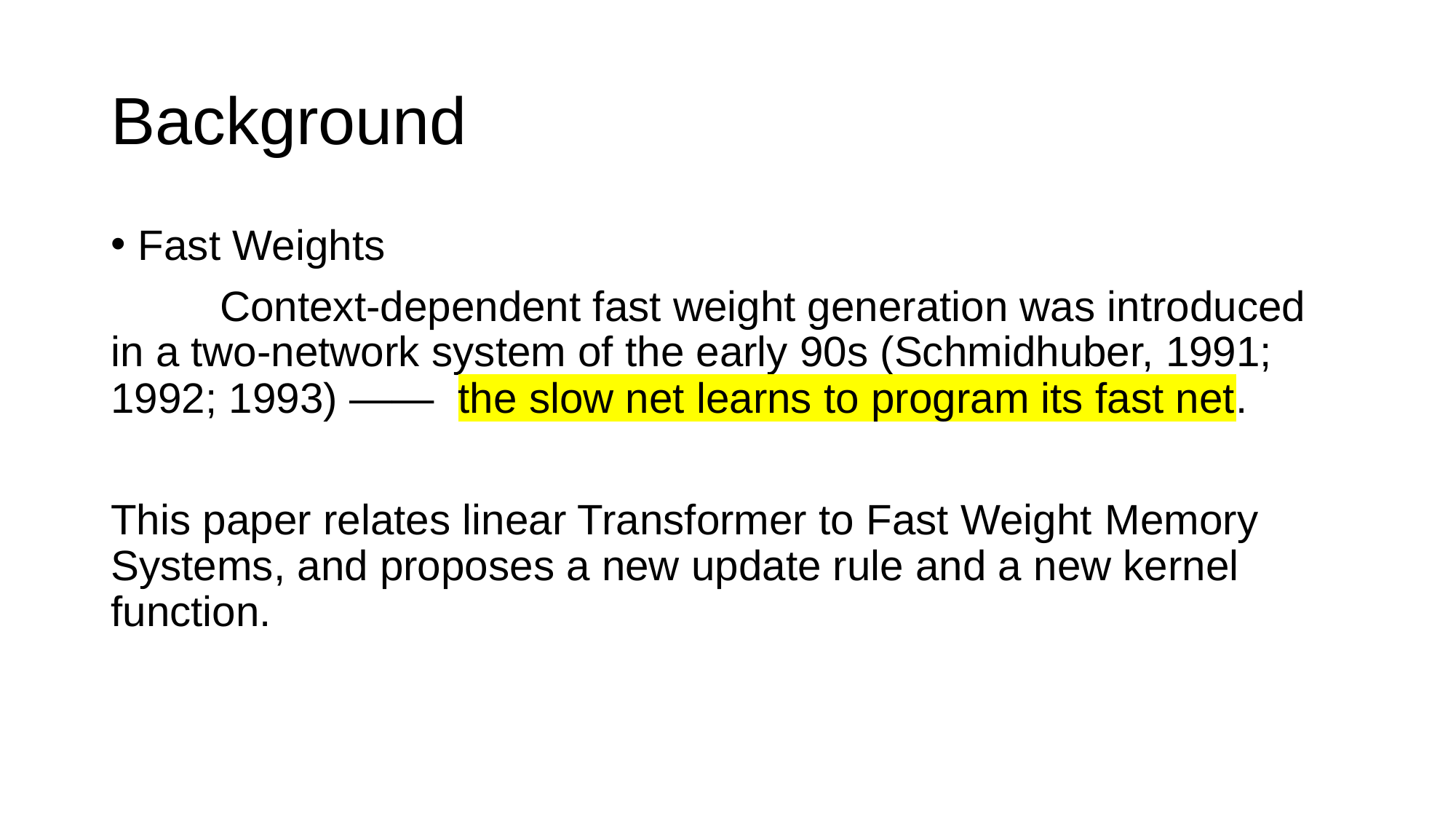

# Background
Fast Weights
	Context-dependent fast weight generation was introduced in a two-network system of the early 90s (Schmidhuber, 1991; 1992; 1993) ——  the slow net learns to program its fast net.

This paper relates linear Transformer to Fast Weight Memory Systems, and proposes a new update rule and a new kernel function.